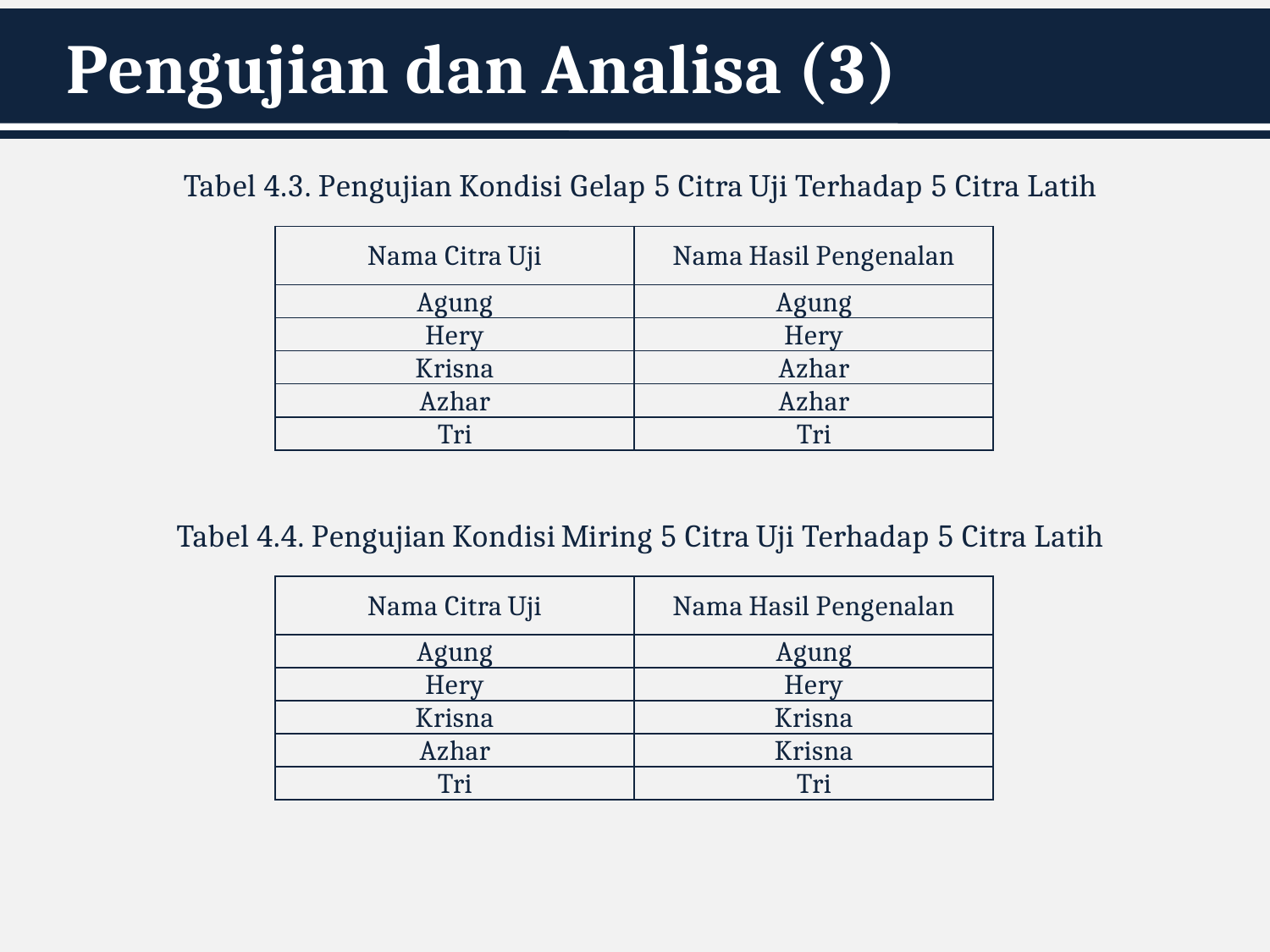

# Pengujian dan Analisa (3)

Tabel 4.3. Pengujian Kondisi Gelap 5 Citra Uji Terhadap 5 Citra Latih
| Nama Citra Uji | Nama Hasil Pengenalan |
| --- | --- |
| Agung | Agung |
| Hery | Hery |
| Krisna | Azhar |
| Azhar | Azhar |
| Tri | Tri |
Tabel 4.4. Pengujian Kondisi Miring 5 Citra Uji Terhadap 5 Citra Latih
| Nama Citra Uji | Nama Hasil Pengenalan |
| --- | --- |
| Agung | Agung |
| Hery | Hery |
| Krisna | Krisna |
| Azhar | Krisna |
| Tri | Tri |